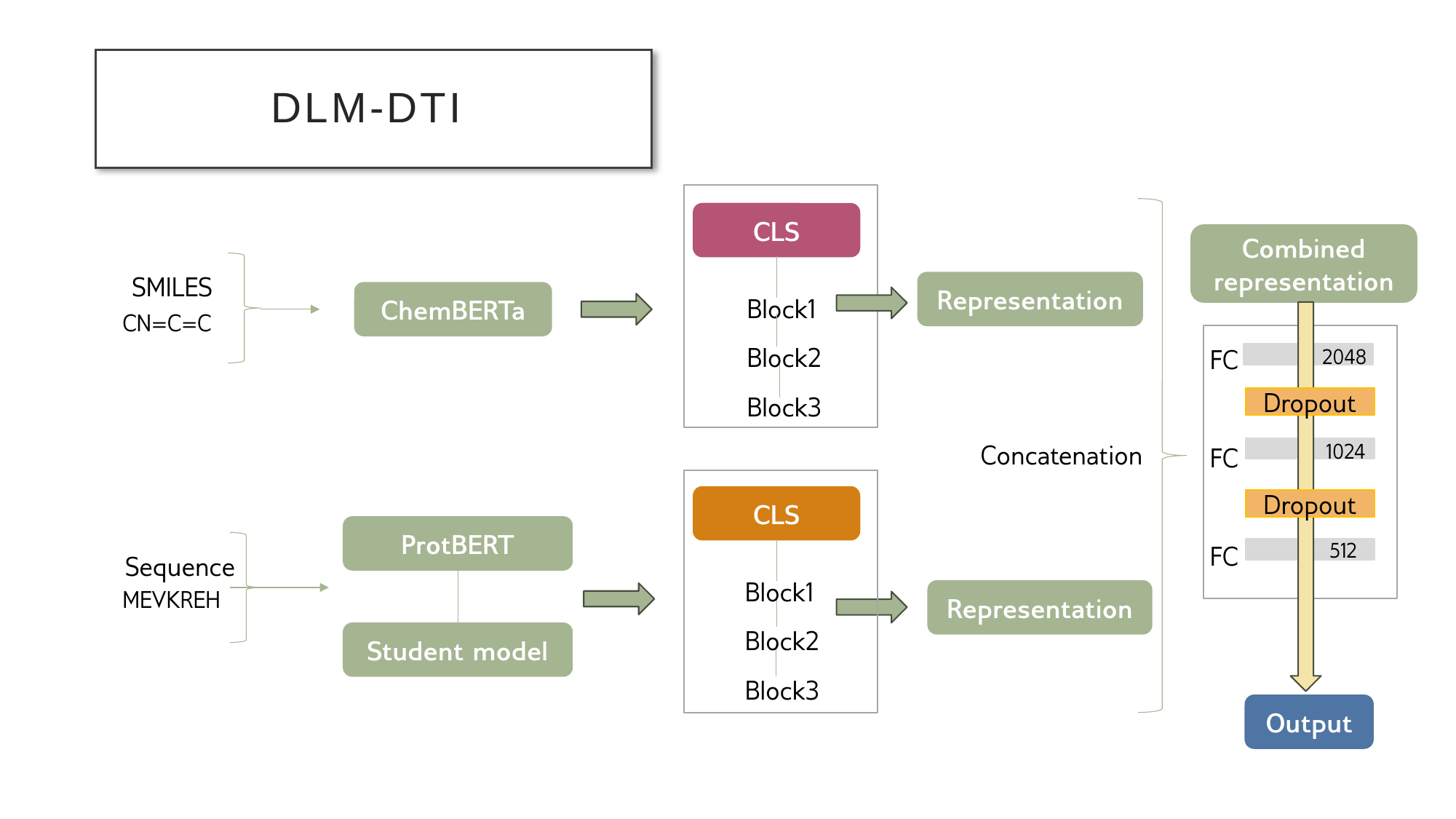

# DLM-DTI

CLS
Combined representation

SMILES
Block1
Block2
Block3

Representation
ChemBERTa

CN=C=C
FC

FC

FC

2048

Dropout
1024
Concatenation

CLS
Dropout
ProtBERT
512

Sequence
Block1
Block2
Block3

MEVKREH
Representation

Student model
Output